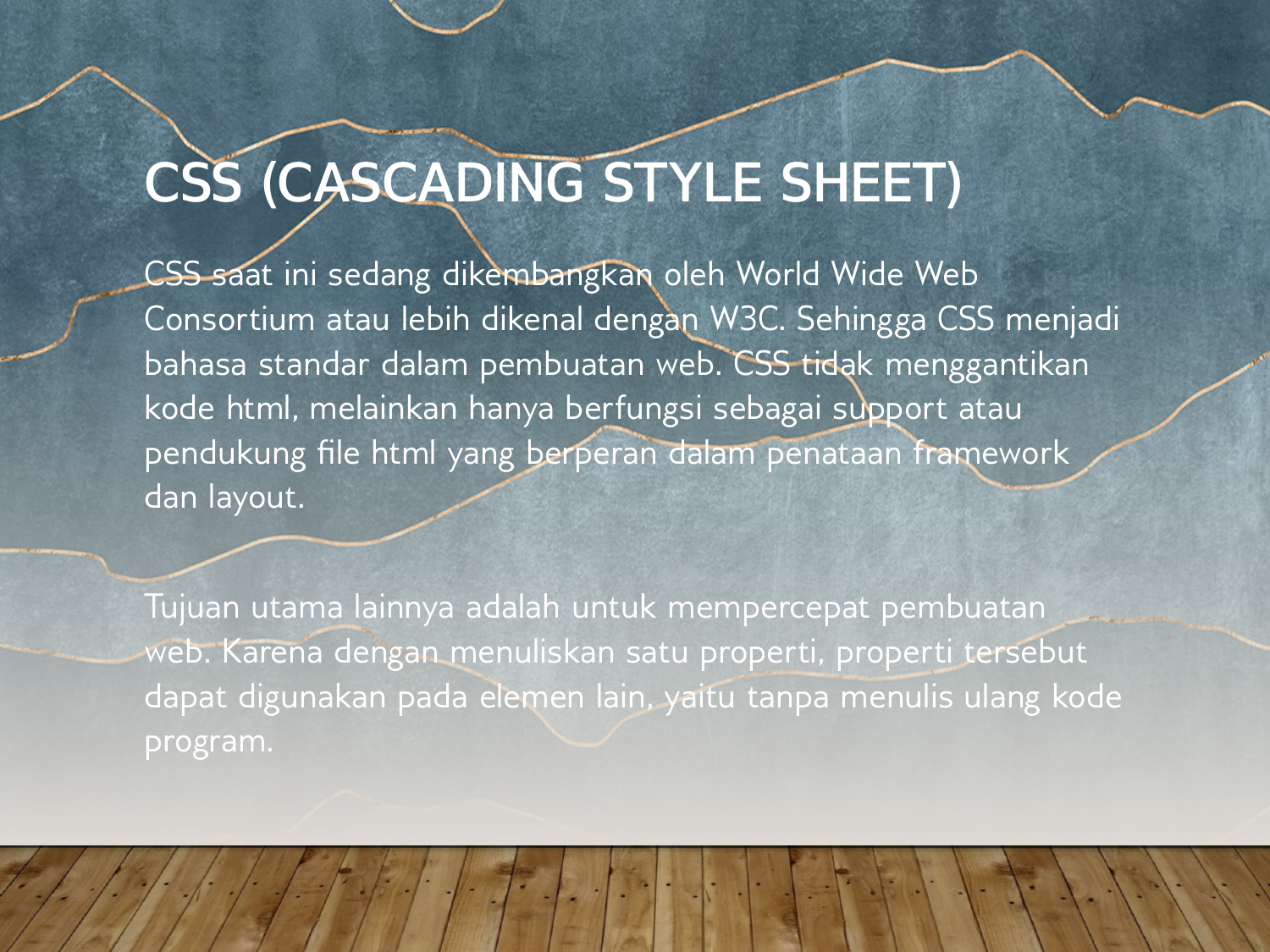

# CSS (Cascading Style Sheet)
CSS saat ini sedang dikembangkan oleh World Wide Web Consortium atau lebih dikenal dengan W3C. Sehingga CSS menjadi bahasa standar dalam pembuatan web. CSS tidak menggantikan kode html, melainkan hanya berfungsi sebagai support atau pendukung file html yang berperan dalam penataan framework dan layout.

Tujuan utama lainnya adalah untuk mempercepat pembuatan web. Karena dengan menuliskan satu properti, properti tersebut dapat digunakan pada elemen lain, yaitu tanpa menulis ulang kode program.